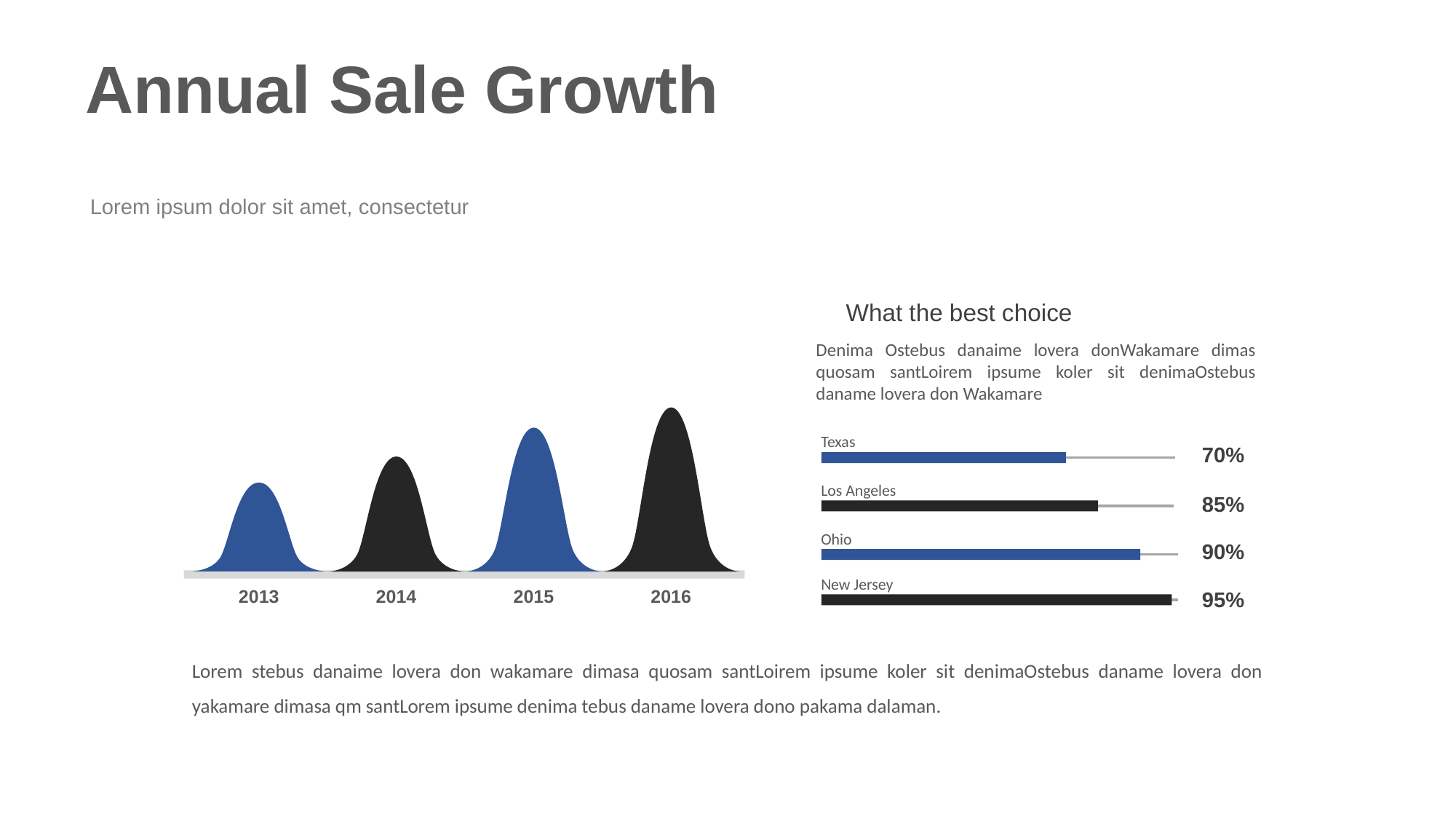

Annual Sale Growth
Lorem ipsum dolor sit amet, consectetur
What the best choice
Denima Ostebus danaime lovera donWakamare dimas quosam santLoirem ipsume koler sit denimaOstebus daname lovera don Wakamare

70%
Texas
Los Angeles
Ohio
New Jersey

85%

90%

2013
2014
2015
2016
95%

Lorem stebus danaime lovera don wakamare dimasa quosam santLoirem ipsume koler sit denimaOstebus daname lovera don yakamare dimasa qm santLorem ipsume denima tebus daname lovera dono pakama dalaman.